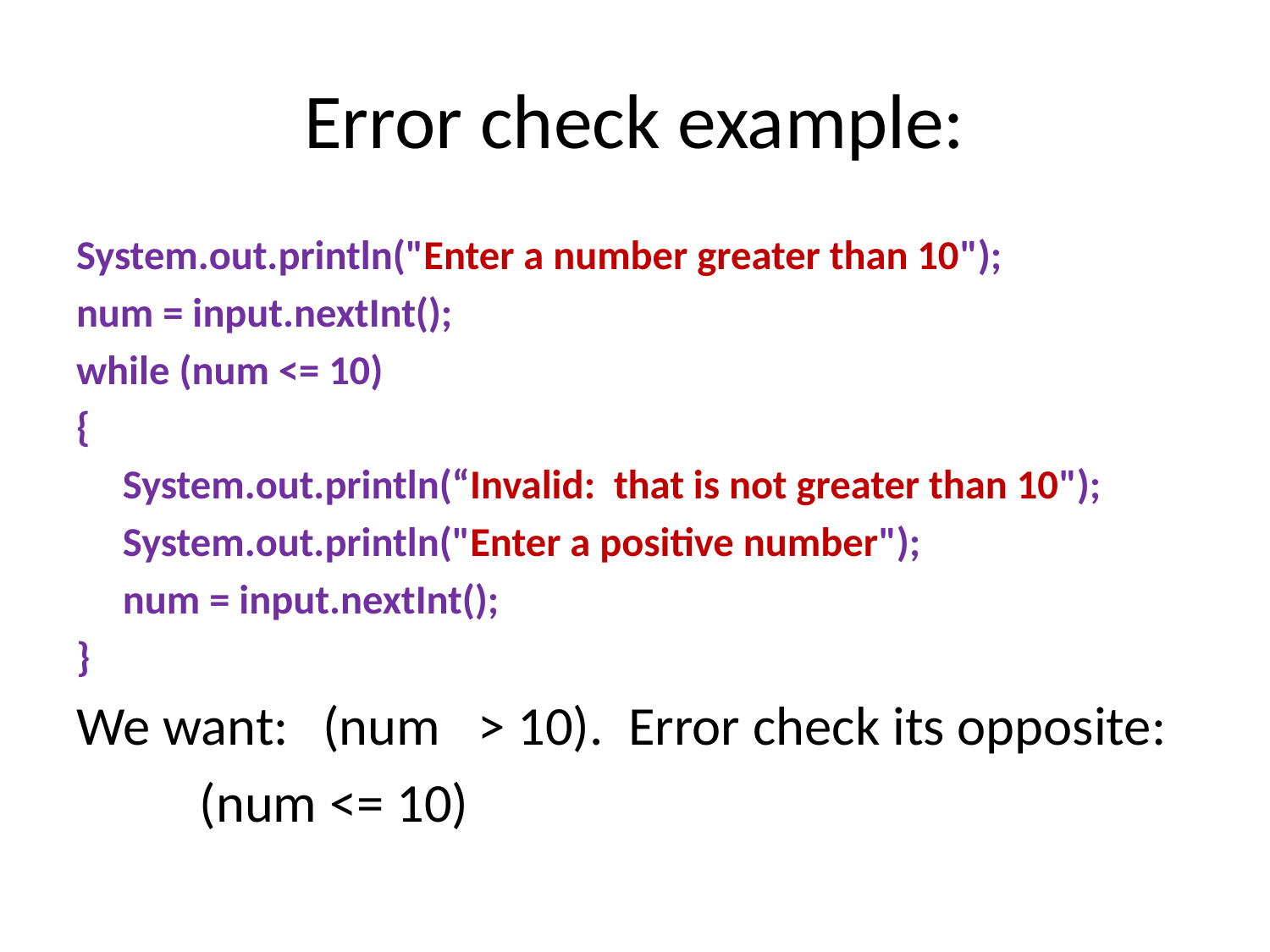

# Error check example:
System.out.println("Enter a number greater than 10");
num = input.nextInt();
while (num <= 10)
{
     System.out.println(“Invalid:  that is not greater than 10");
     System.out.println("Enter a positive number");
     num = input.nextInt();
}
We want:	(num   > 10).  Error check its opposite:
		(num <= 10)